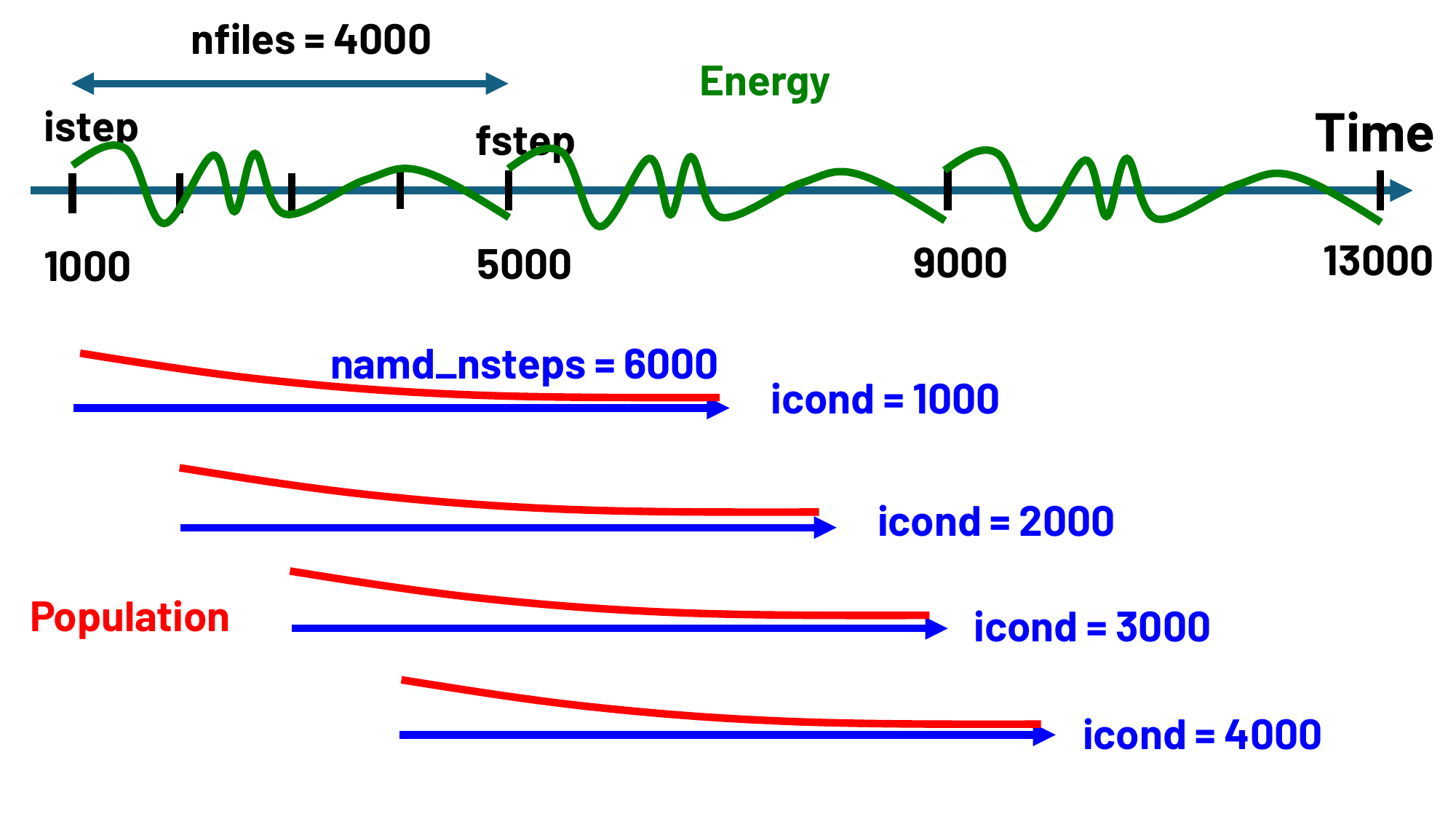

nfiles = 4000
Energy
Time
istep
fstep

13000
9000
5000
1000
namd_nsteps = 6000

icond = 1000

icond = 2000

Population
icond = 3000

icond = 4000